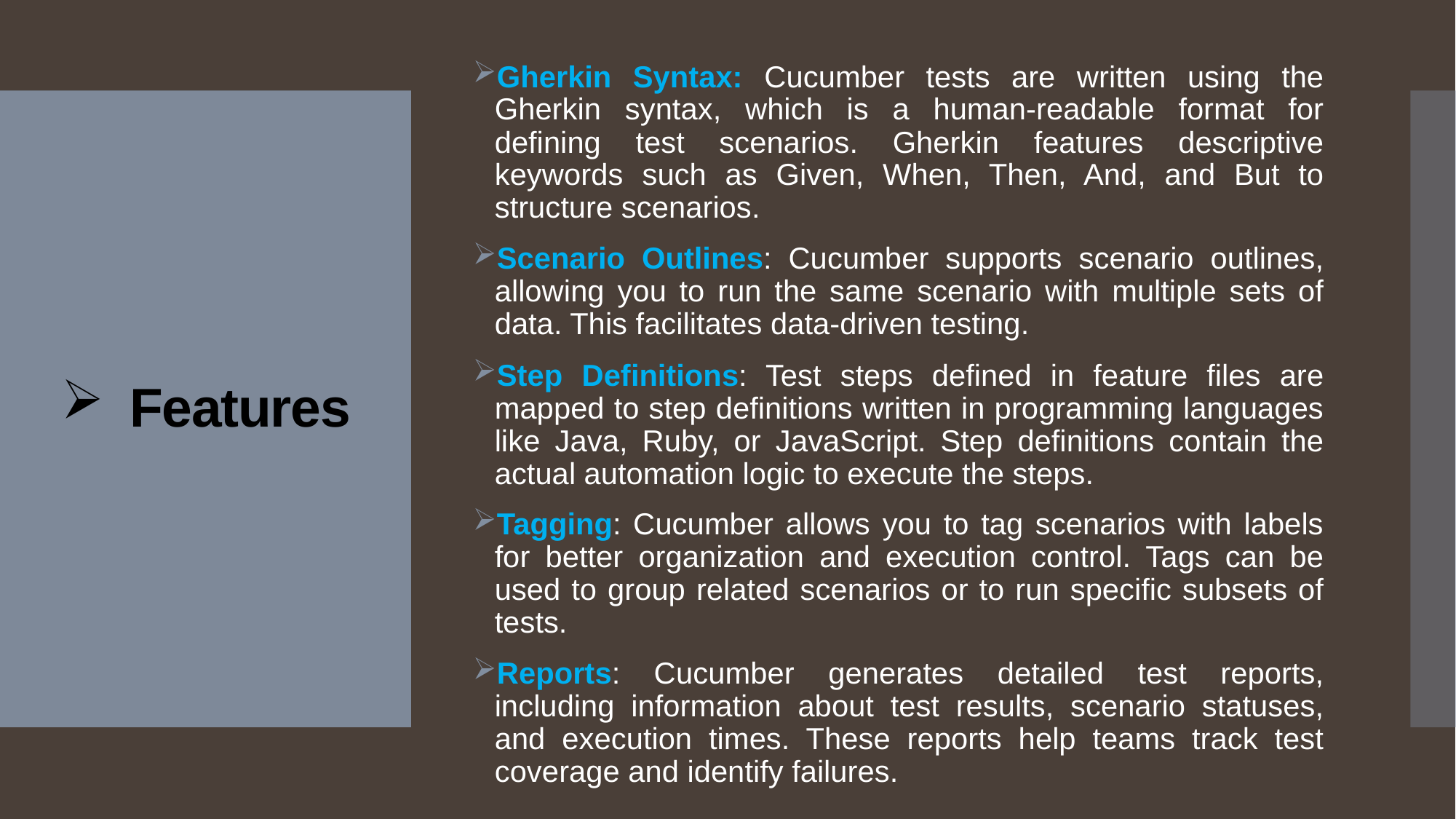

Gherkin Syntax: Cucumber tests are written using the Gherkin syntax, which is a human-readable format for defining test scenarios. Gherkin features descriptive keywords such as Given, When, Then, And, and But to structure scenarios.
Scenario Outlines: Cucumber supports scenario outlines, allowing you to run the same scenario with multiple sets of data. This facilitates data-driven testing.
Step Definitions: Test steps defined in feature files are mapped to step definitions written in programming languages like Java, Ruby, or JavaScript. Step definitions contain the actual automation logic to execute the steps.
Tagging: Cucumber allows you to tag scenarios with labels for better organization and execution control. Tags can be used to group related scenarios or to run specific subsets of tests.
Reports: Cucumber generates detailed test reports, including information about test results, scenario statuses, and execution times. These reports help teams track test coverage and identify failures.
# Features